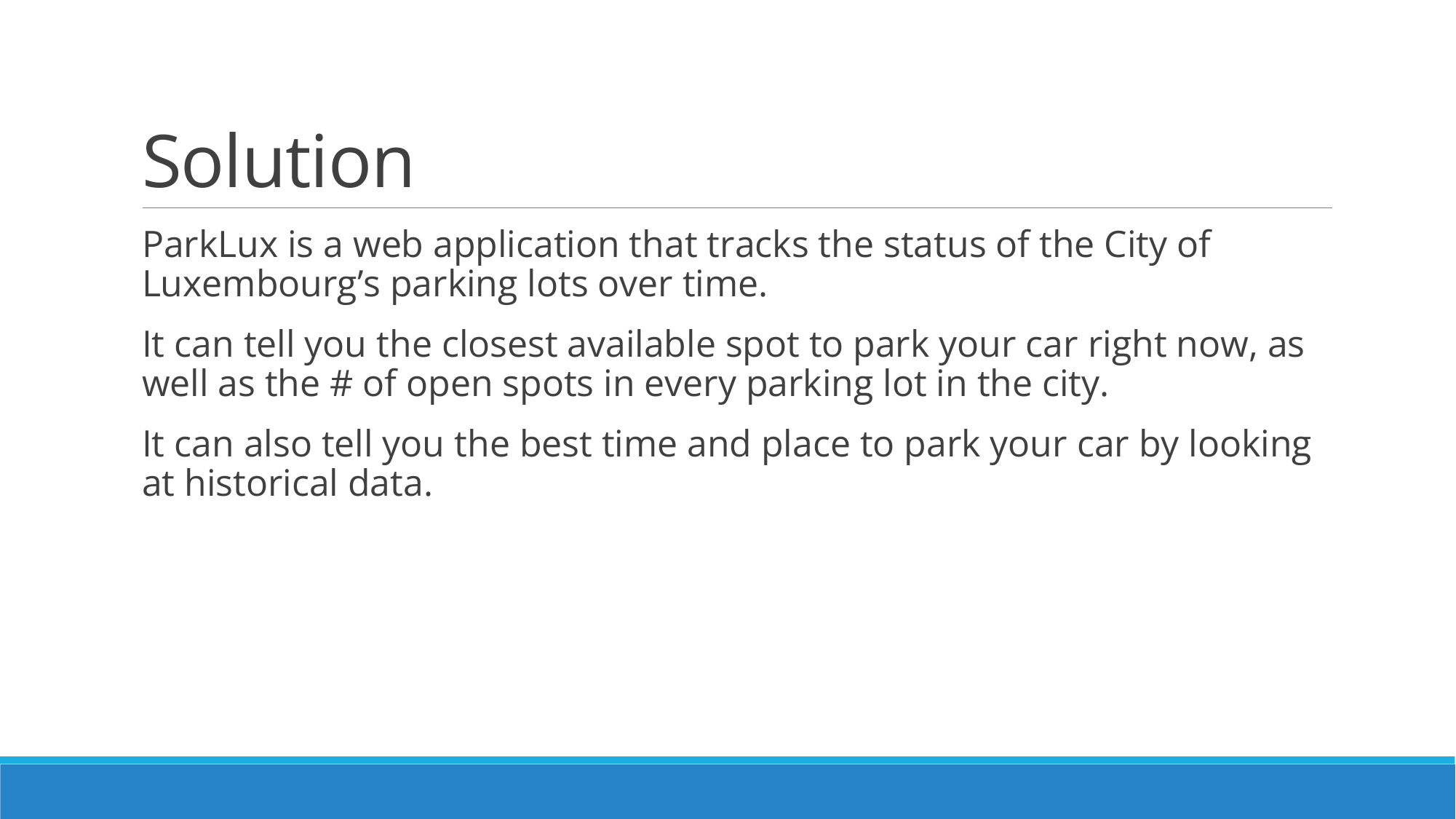

# Solution
ParkLux is a web application that tracks the status of the City of Luxembourg’s parking lots over time.
It can tell you the closest available spot to park your car right now, as well as the # of open spots in every parking lot in the city.
It can also tell you the best time and place to park your car by looking at historical data.